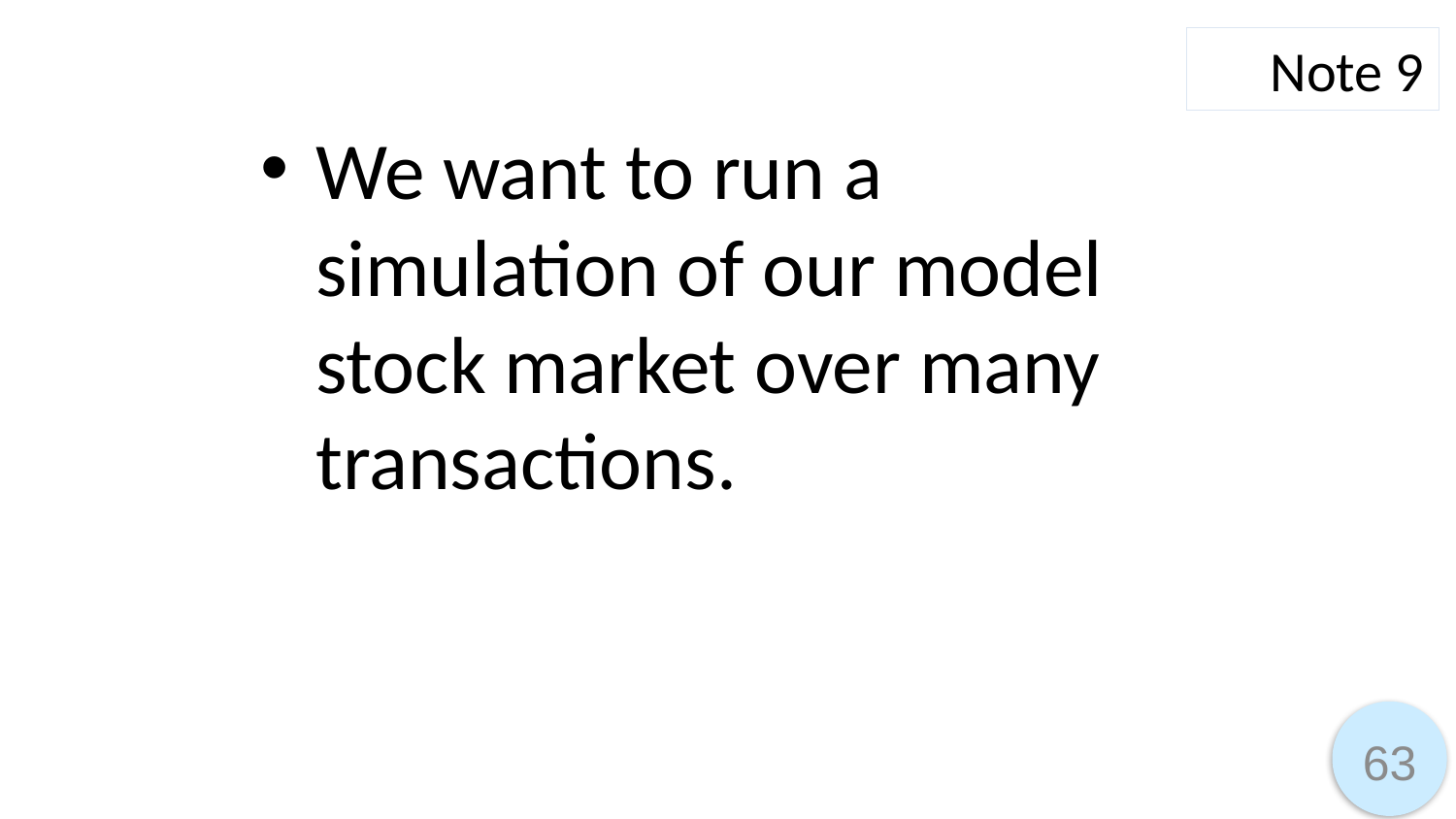

Note 9
We want to run a simulation of our model stock market over many transactions.
63